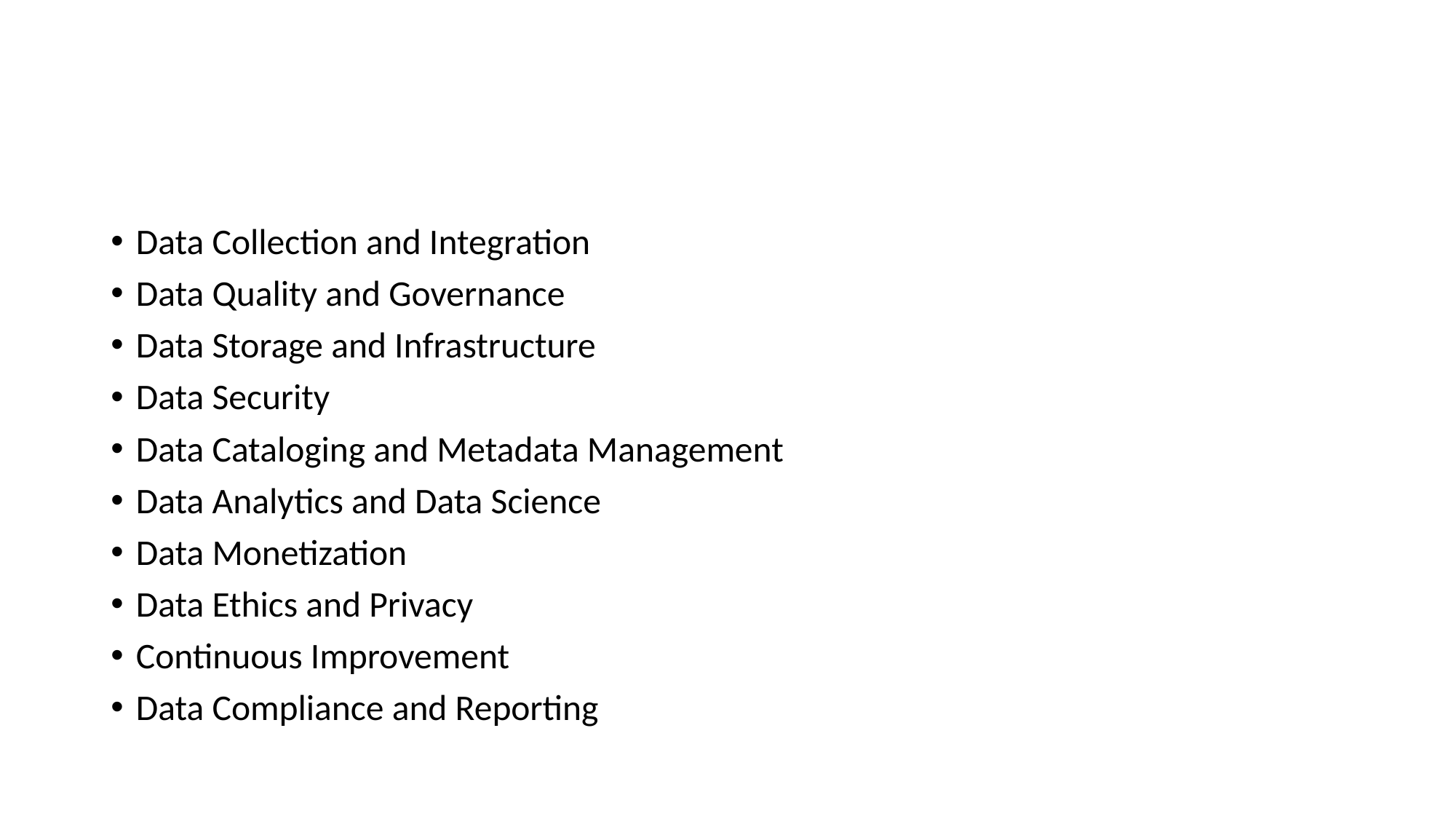

#
Data Collection and Integration
Data Quality and Governance
Data Storage and Infrastructure
Data Security
Data Cataloging and Metadata Management
Data Analytics and Data Science
Data Monetization
Data Ethics and Privacy
Continuous Improvement
Data Compliance and Reporting